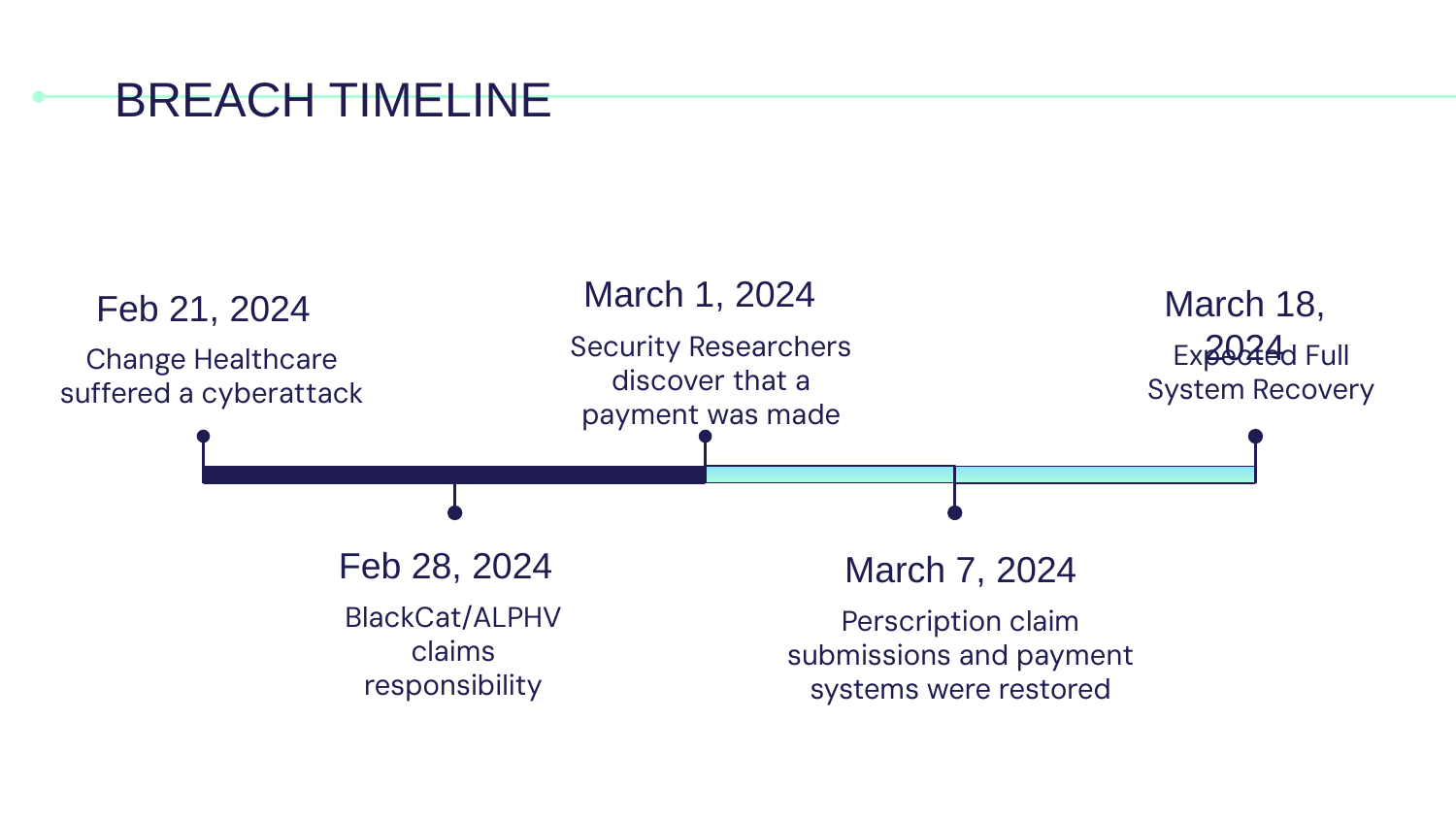

# BREACH TIMELINE
March 1, 2024
March 18, 2024
Feb 21, 2024
Security Researchers discover that a payment was made
Expected Full System Recovery
Change Healthcare suffered a cyberattack

Feb 28, 2024
March 7, 2024
BlackCat/ALPHV claims responsibility
Perscription claim submissions and payment systems were restored